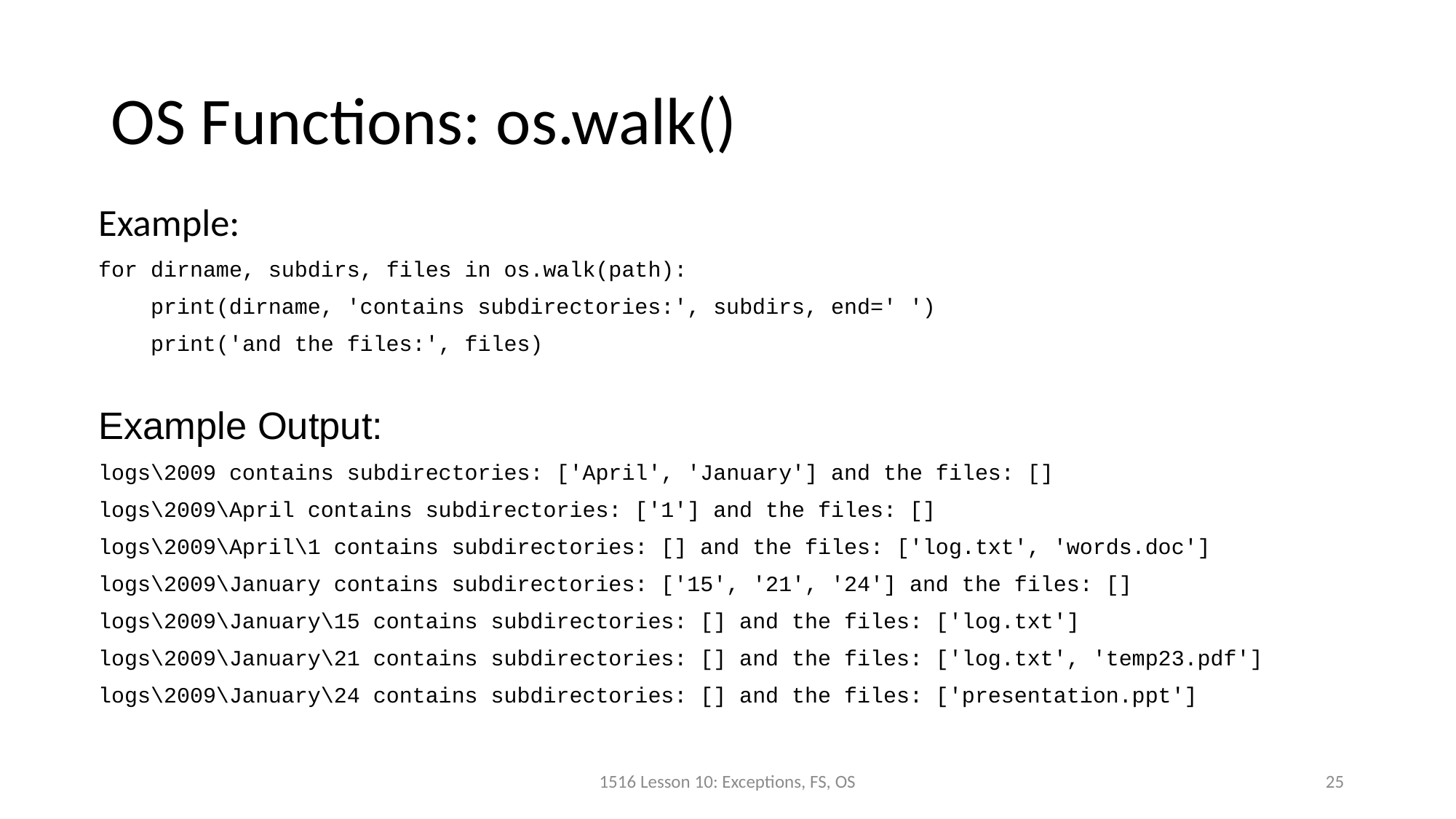

# OS Functions: os.walk()
Example:
for dirname, subdirs, files in os.walk(path):
    print(dirname, 'contains subdirectories:', subdirs, end=' ')
    print('and the files:', files)

Example Output:
logs\2009 contains subdirectories: ['April', 'January'] and the files: []
logs\2009\April contains subdirectories: ['1'] and the files: []
logs\2009\April\1 contains subdirectories: [] and the files: ['log.txt', 'words.doc']
logs\2009\January contains subdirectories: ['15', '21', '24'] and the files: []
logs\2009\January\15 contains subdirectories: [] and the files: ['log.txt']
logs\2009\January\21 contains subdirectories: [] and the files: ['log.txt', 'temp23.pdf']
logs\2009\January\24 contains subdirectories: [] and the files: ['presentation.ppt']
1516 Lesson 10: Exceptions, FS, OS
25